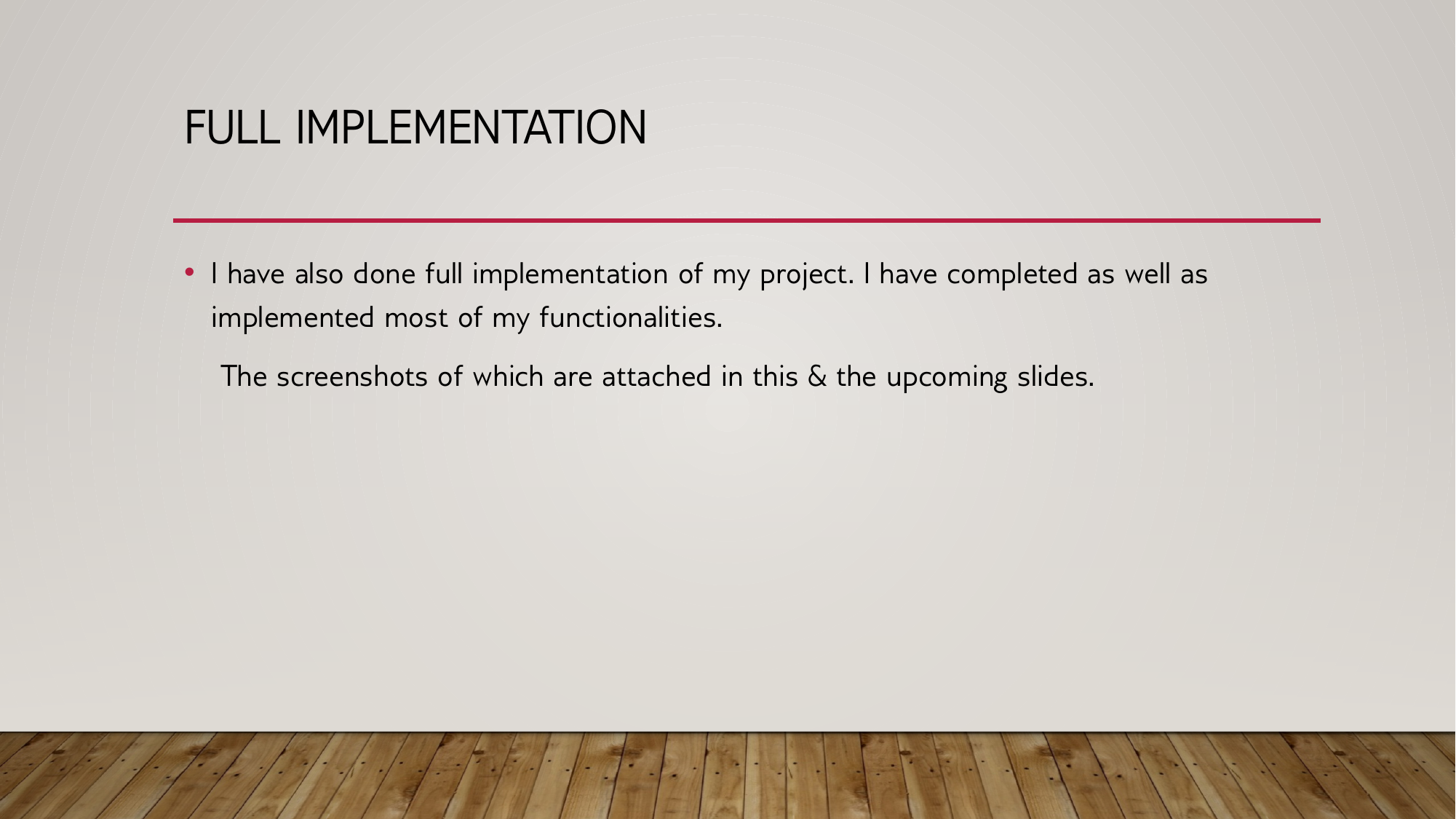

# Full Implementation
I have also done full implementation of my project. I have completed as well as implemented most of my functionalities.
    The screenshots of which are attached in this & the upcoming slides.